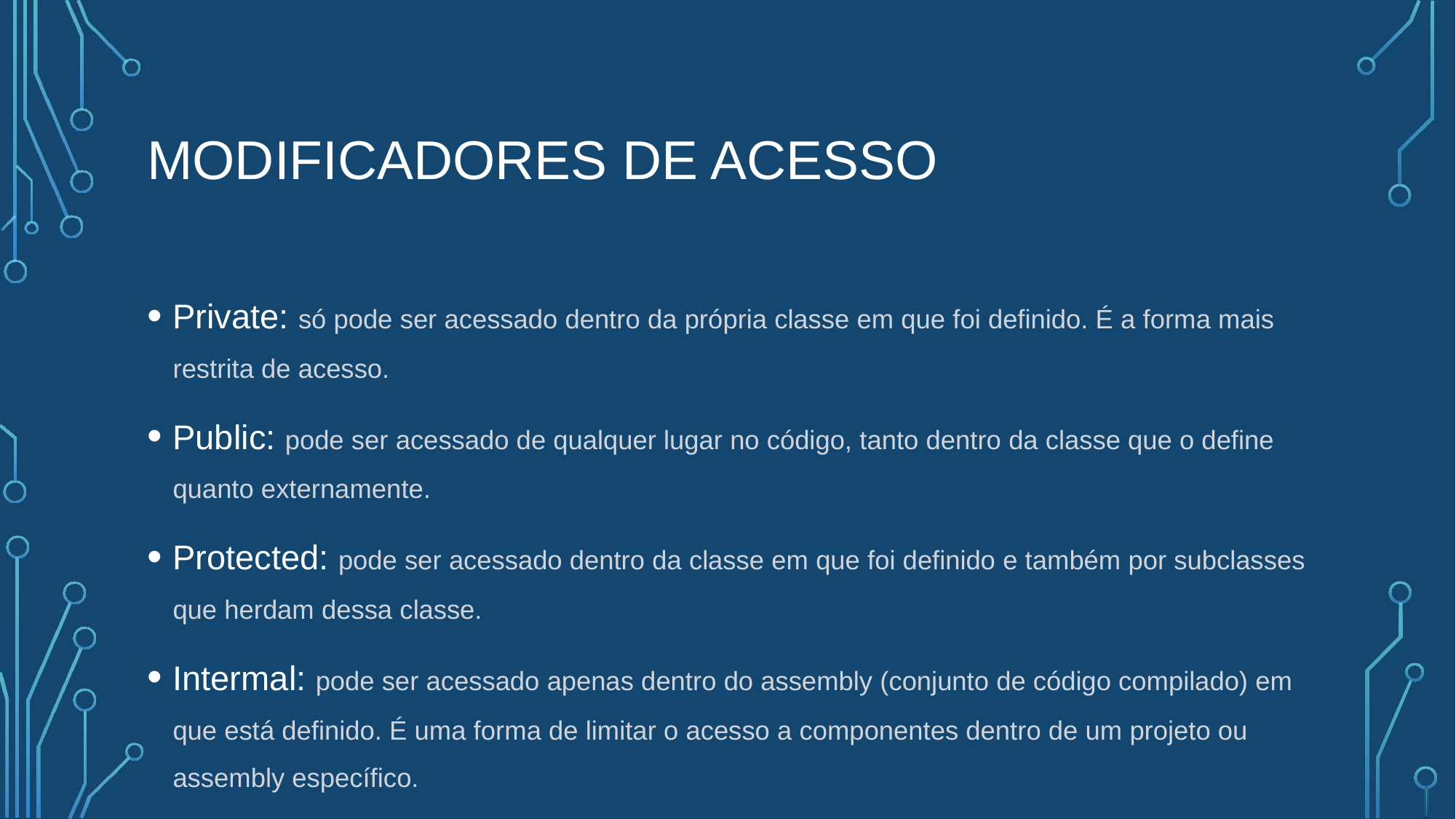

# Modificadores de acesso
Private: só pode ser acessado dentro da própria classe em que foi definido. É a forma mais restrita de acesso.
Public: pode ser acessado de qualquer lugar no código, tanto dentro da classe que o define quanto externamente.
Protected: pode ser acessado dentro da classe em que foi definido e também por subclasses que herdam dessa classe.
Intermal: pode ser acessado apenas dentro do assembly (conjunto de código compilado) em que está definido. É uma forma de limitar o acesso a componentes dentro de um projeto ou assembly específico.